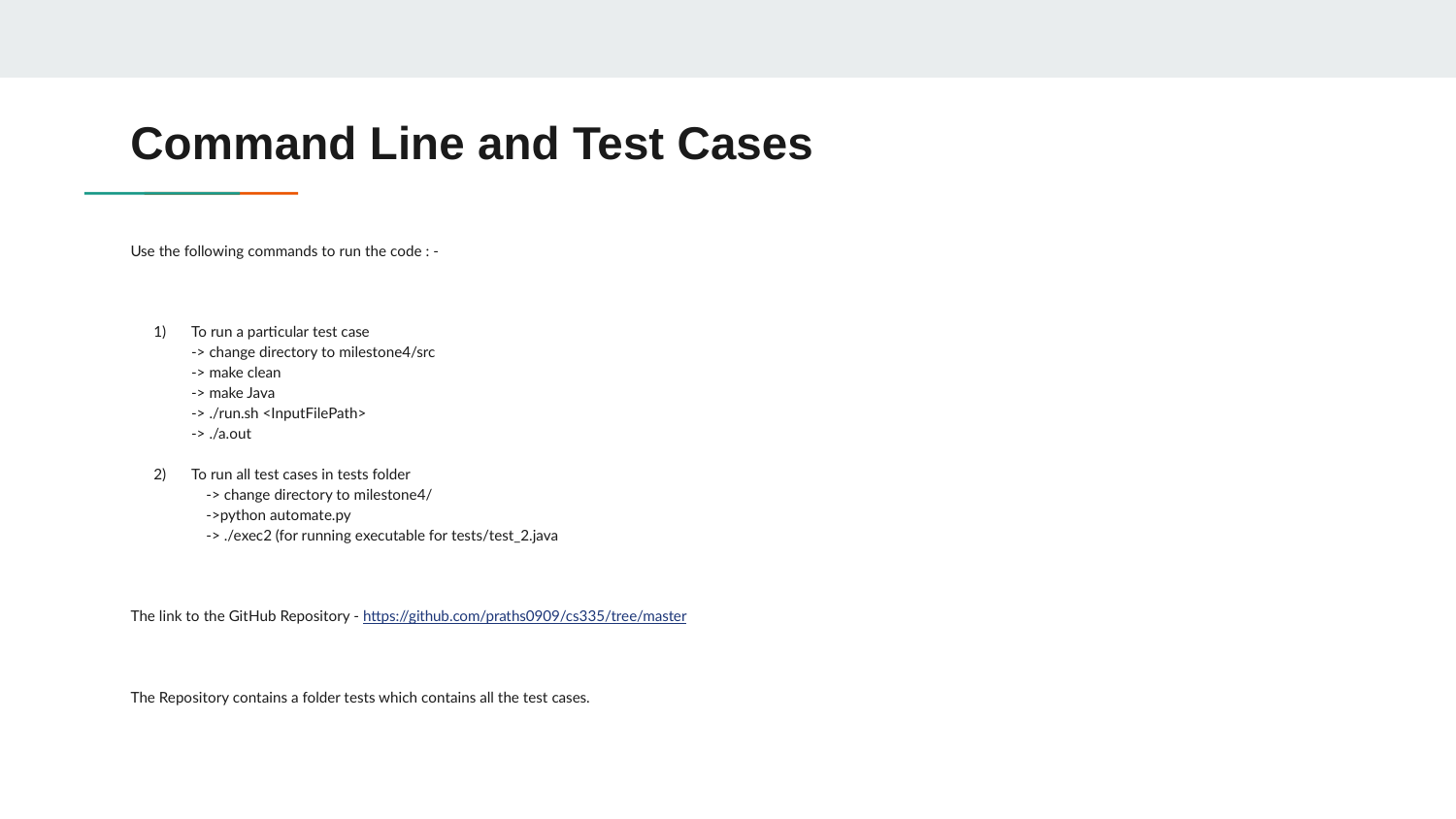

# Command Line and Test Cases
Use the following commands to run the code : -

To run a particular test case
-> change directory to milestone4/src
-> make clean
-> make Java
-> ./run.sh <InputFilePath>
-> ./a.out

To run all test cases in tests folder
	-> change directory to milestone4/
	->python automate.py
	-> ./exec2 (for running executable for tests/test_2.java

The link to the GitHub Repository - https://github.com/praths0909/cs335/tree/master

The Repository contains a folder tests which contains all the test cases.